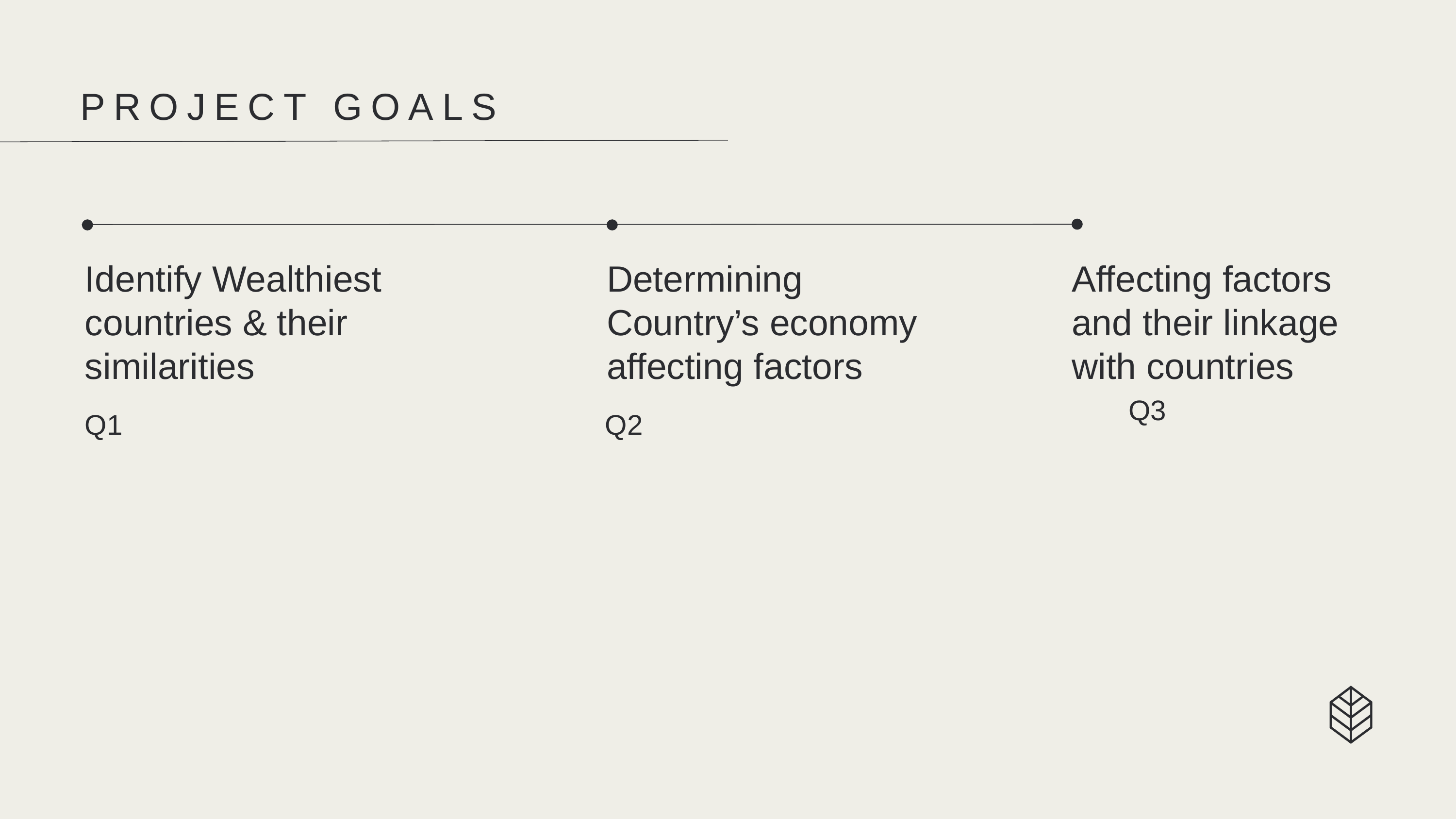

PROJECT GOALS

Identify Wealthiest countries & their similarities
Determining Country’s economy affecting factors
Affecting factors and their linkage with countries
Q3
Q1
Q2